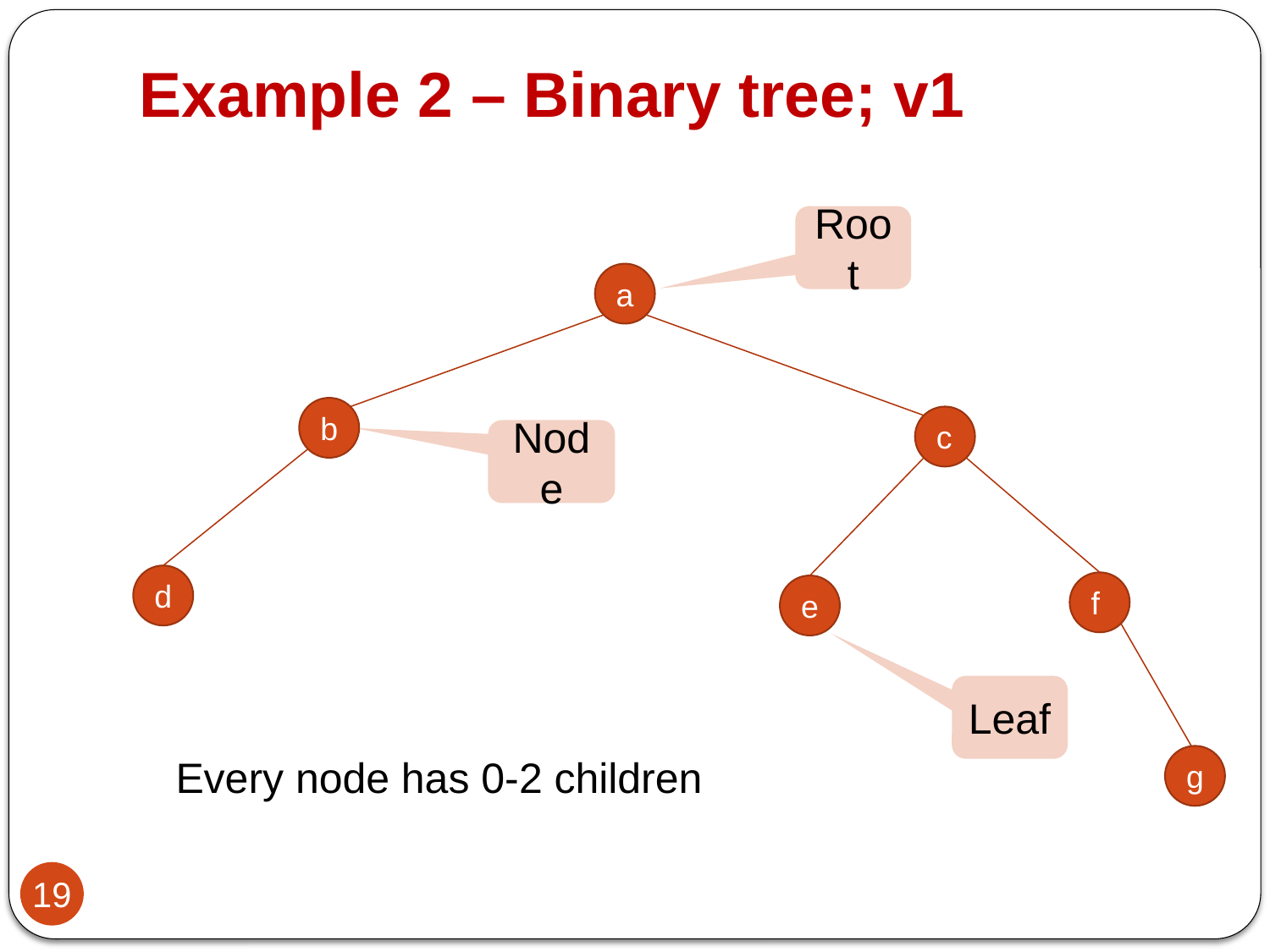

# Example 2 – Binary tree; v1
Root
a
b
c
Node
d
f
e
Leaf
Every node has 0-2 children
g
19